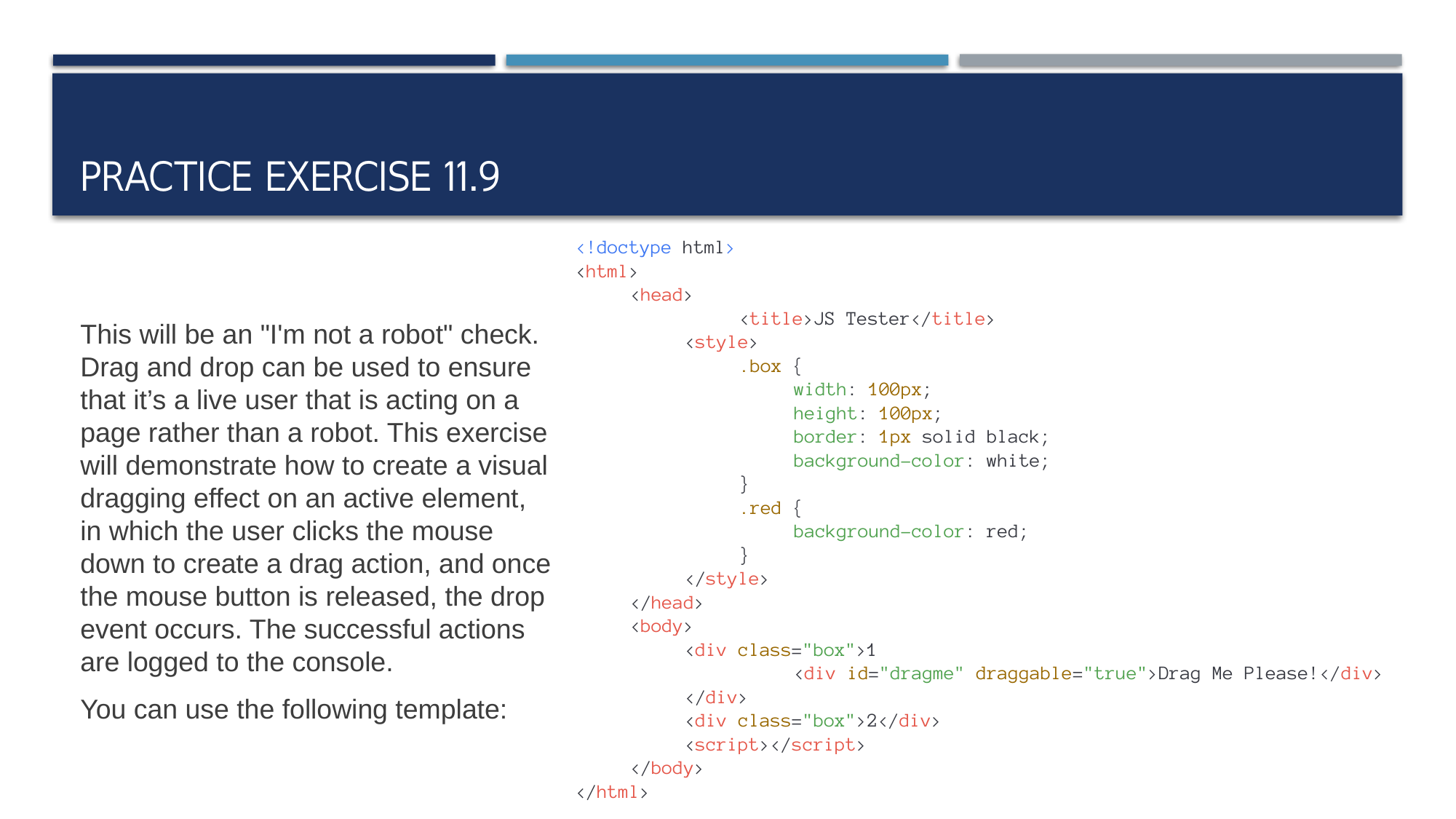

# Practice exercise 11.9
<!doctype html>
<html>
<head>
	<title>JS Tester</title>
<style>
.box {
width: 100px;
height: 100px;
border: 1px solid black;
background-color: white;
}
.red {
background-color: red;
}
</style>
</head>
<body>
<div class="box">1
	<div id="dragme" draggable="true">Drag Me Please!</div>
</div>
<div class="box">2</div>
<script></script>
</body>
</html>
This will be an "I'm not a robot" check. Drag and drop can be used to ensure that it’s a live user that is acting on a page rather than a robot. This exercise will demonstrate how to create a visual dragging effect on an active element, in which the user clicks the mouse down to create a drag action, and once the mouse button is released, the drop event occurs. The successful actions are logged to the console.
You can use the following template: